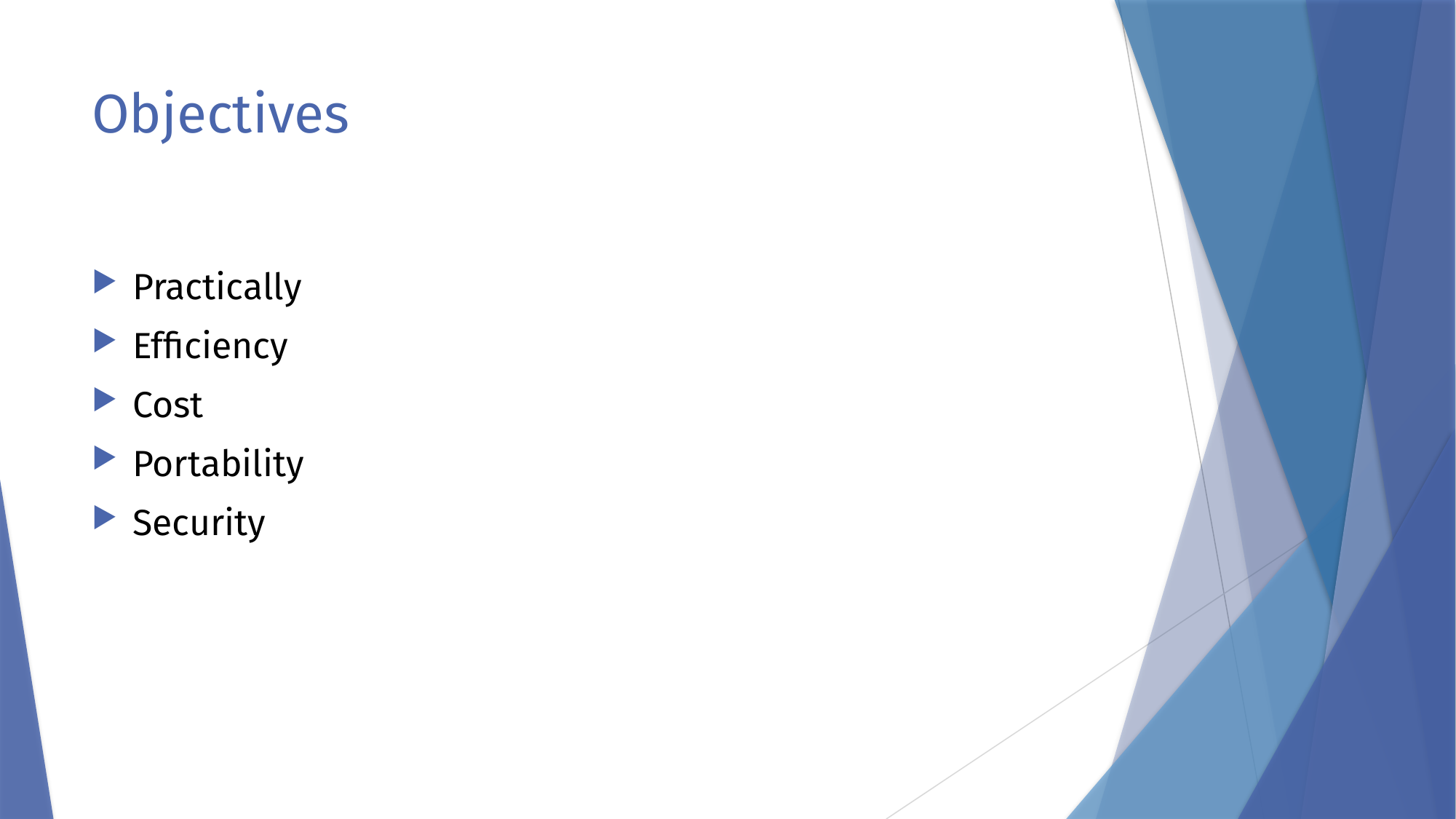

# Objectives
Practically
Efficiency
Cost
Portability
Security